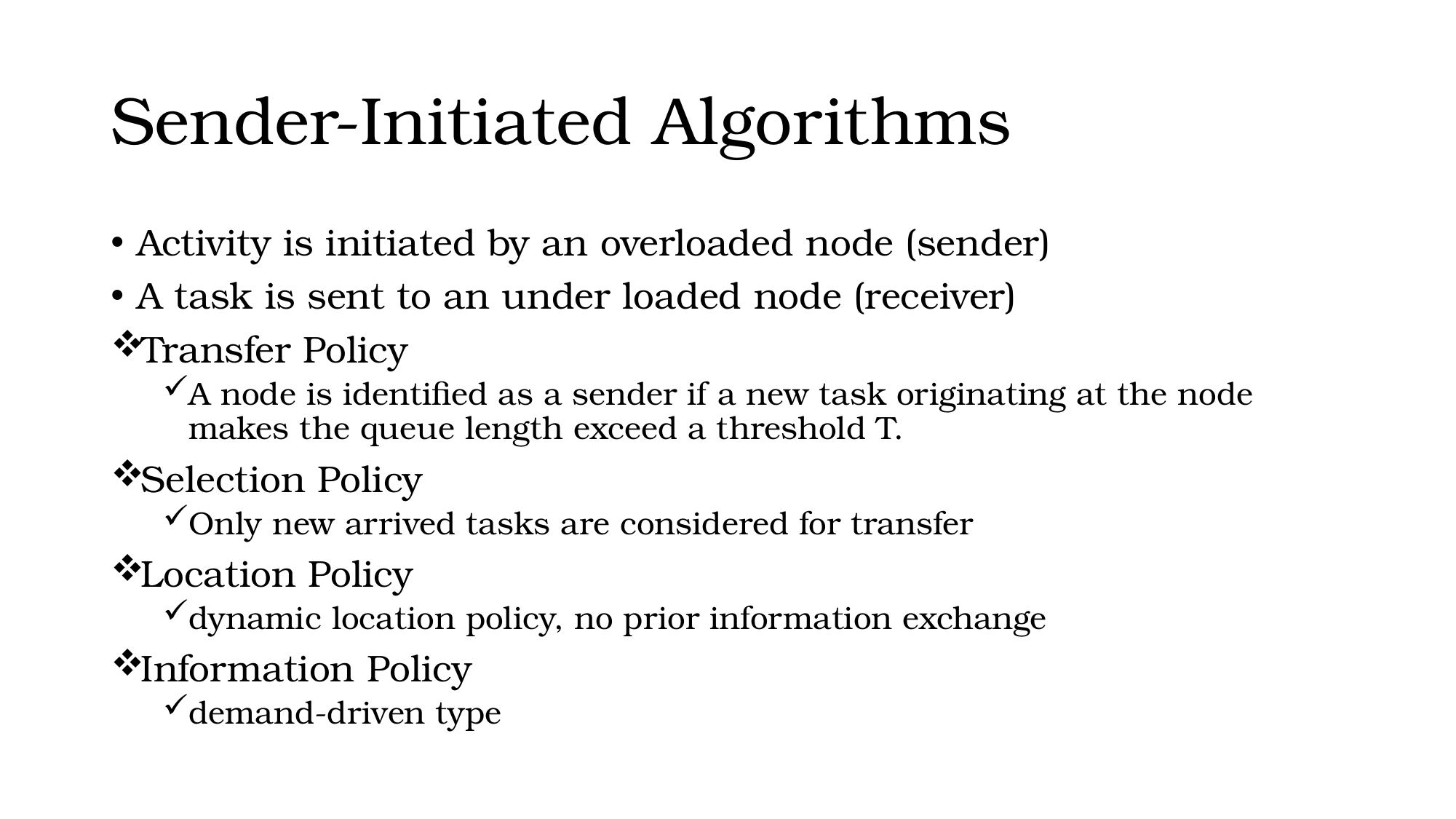

# Sender-Initiated Algorithms
Activity is initiated by an overloaded node (sender)
A task is sent to an under loaded node (receiver)
Transfer Policy
A node is identified as a sender if a new task originating at the node makes the queue length exceed a threshold T.
Selection Policy
Only new arrived tasks are considered for transfer
Location Policy
dynamic location policy, no prior information exchange
Information Policy
demand-driven type